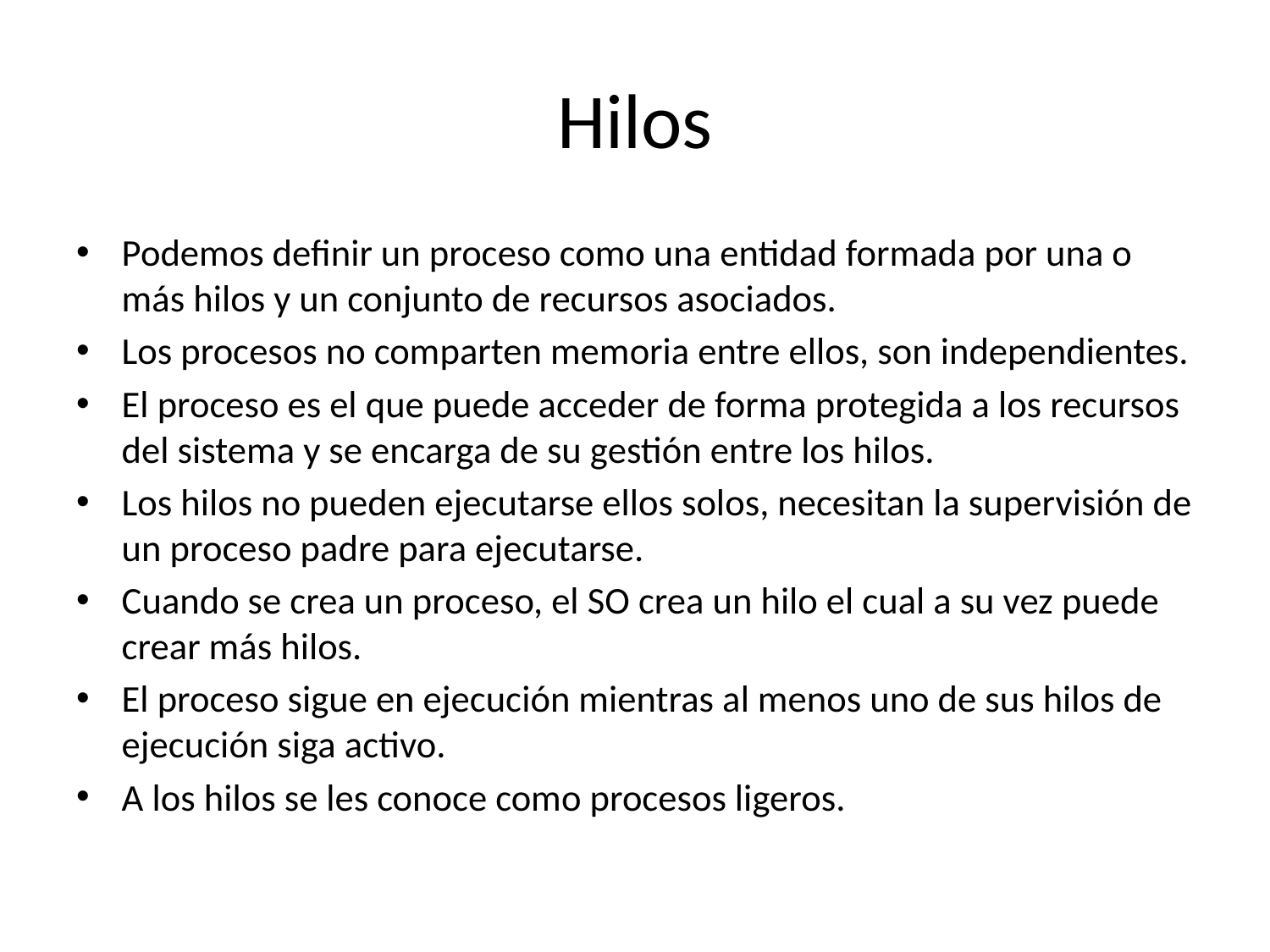

# Hilos
Podemos definir un proceso como una entidad formada por una o más hilos y un conjunto de recursos asociados.
Los procesos no comparten memoria entre ellos, son independientes.
El proceso es el que puede acceder de forma protegida a los recursos del sistema y se encarga de su gestión entre los hilos.
Los hilos no pueden ejecutarse ellos solos, necesitan la supervisión de un proceso padre para ejecutarse.
Cuando se crea un proceso, el SO crea un hilo el cual a su vez puede crear más hilos.
El proceso sigue en ejecución mientras al menos uno de sus hilos de ejecución siga activo.
A los hilos se les conoce como procesos ligeros.